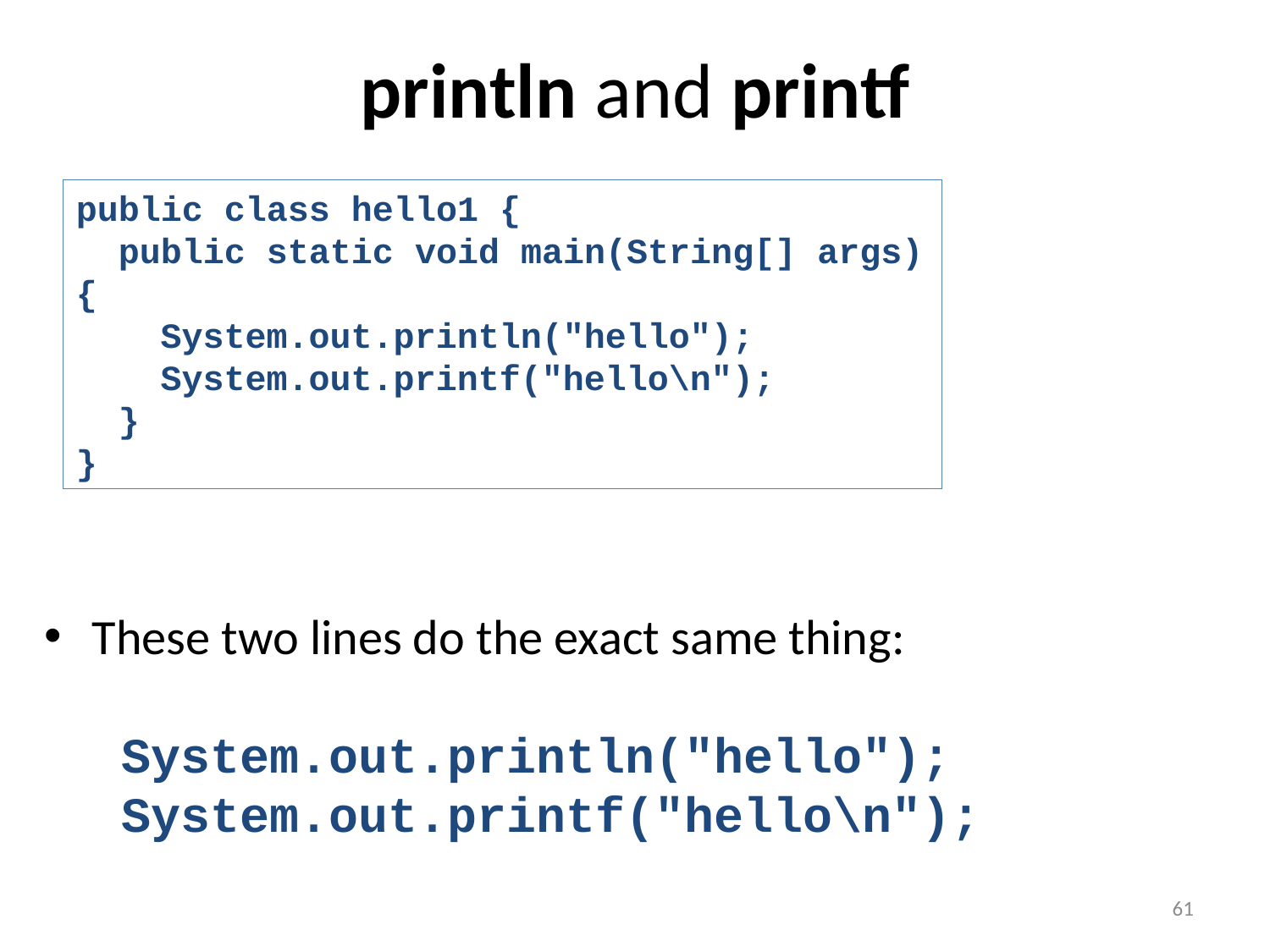

# println and printf
public class hello1 {
  public static void main(String[] args) {
    System.out.println("hello");
    System.out.printf("hello\n");
  }
}
These two lines do the exact same thing:
 System.out.println("hello");
 System.out.printf("hello\n");

61